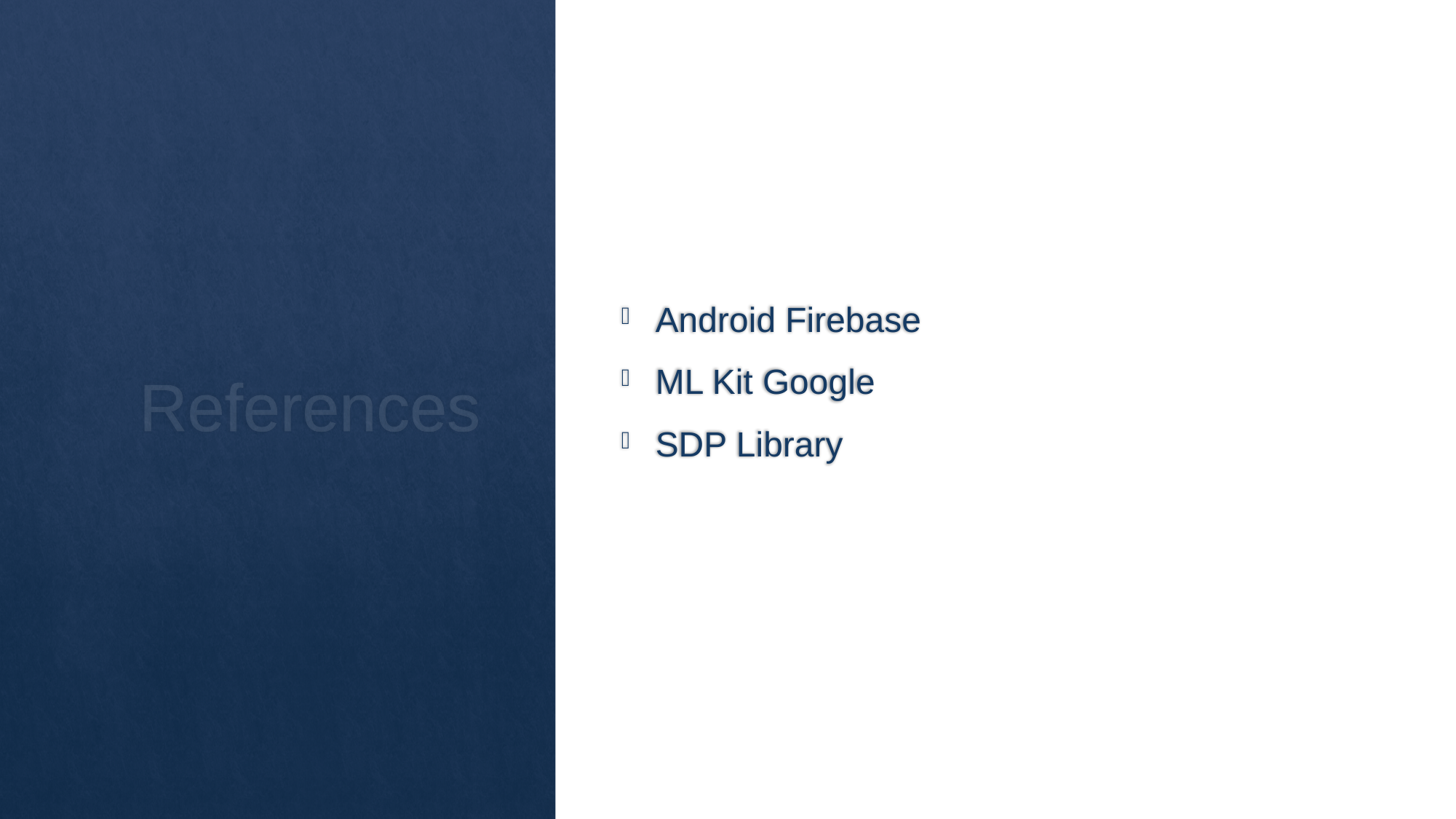

Android Firebase
ML Kit Google
SDP Library

# References